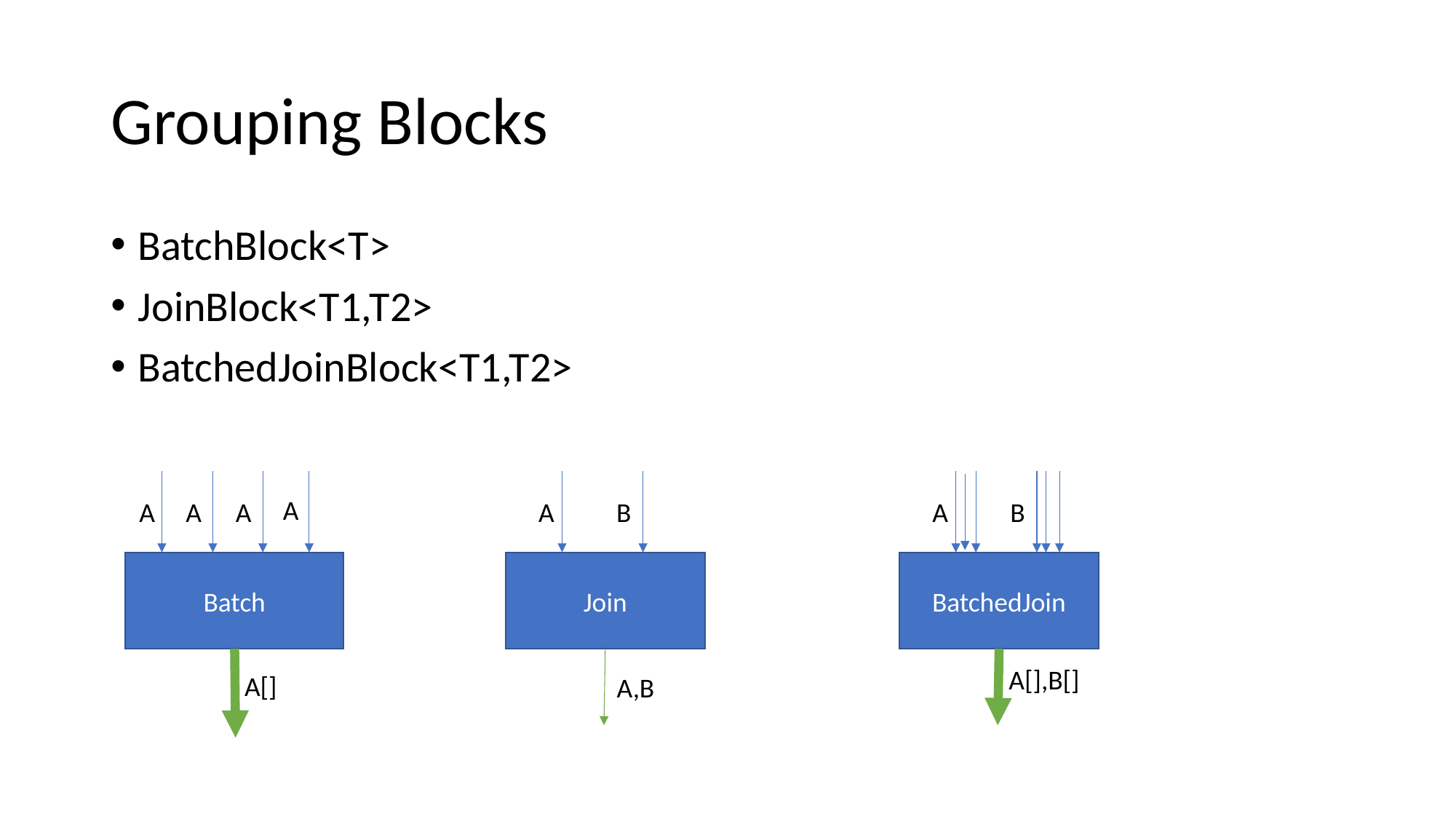

# Grouping Blocks
BatchBlock<T>
JoinBlock<T1,T2>
BatchedJoinBlock<T1,T2>
A
A
A
A
A
B
A
B
Batch
Join
BatchedJoin
A[],B[]
A[]
A,B